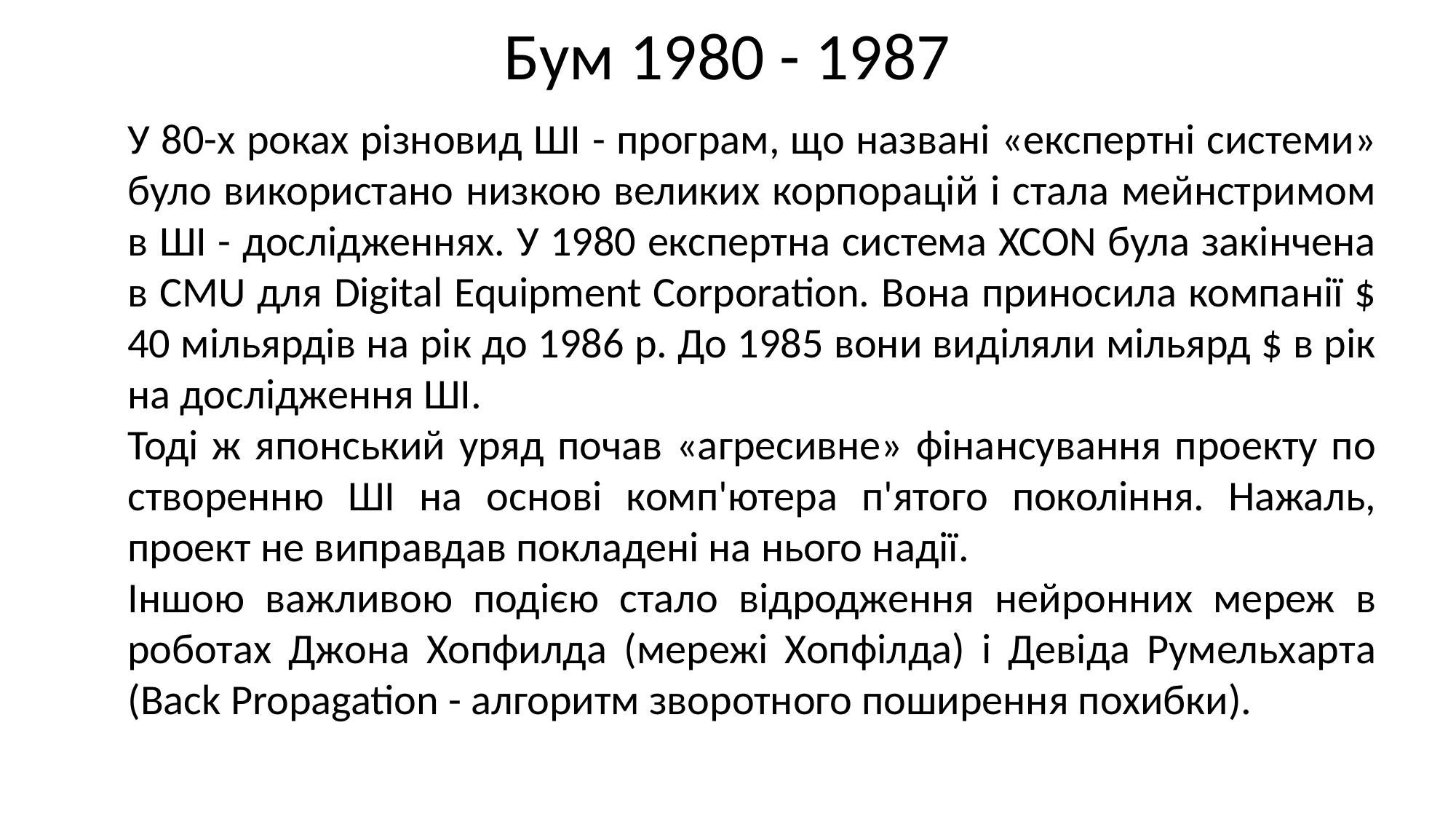

Бум 1980 - 1987
У 80-х роках різновид ШІ - програм, що названі «експертні системи» було використано низкою великих корпорацій і стала мейнстримом в ШІ - дослідженнях. У 1980 експертна система XCON була закінчена в CMU для Digital Equipment Corporation. Вона приносила компанії $ 40 мільярдів на рік до 1986 р. До 1985 вони виділяли мільярд $ в рік на дослідження ШІ.
Тоді ж японський уряд почав «агресивне» фінансування проекту по створенню ШІ на основі комп'ютера п'ятого покоління. Нажаль, проект не виправдав покладені на нього надії.
Іншою важливою подією стало відродження нейронних мереж в роботах Джона Хопфилда (мережі Хопфілда) і Девіда Румельхарта (Back Propagation - алгоритм зворотного поширення похибки).